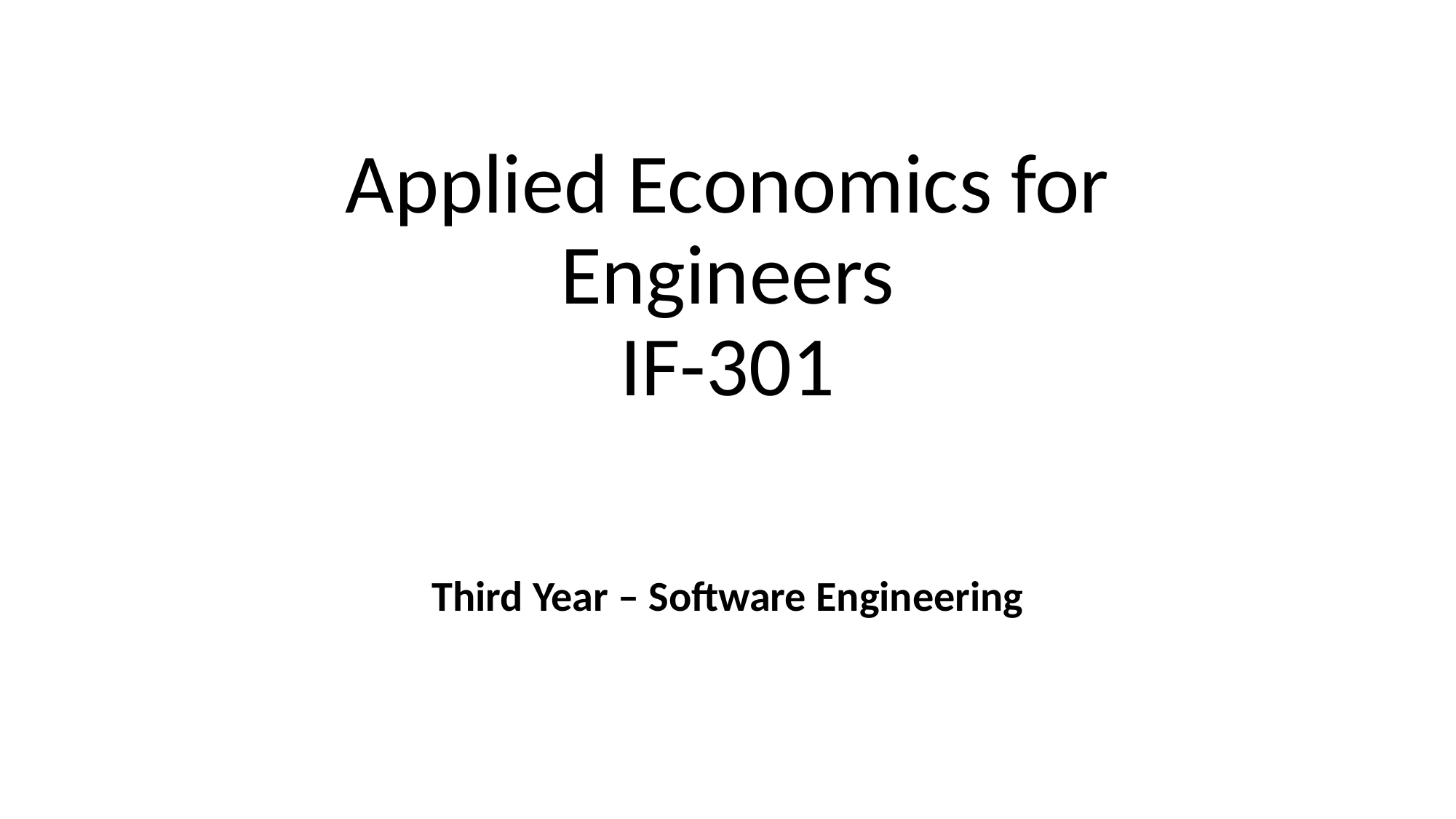

# Applied Economics for Engineers IF-301
Third Year – Software Engineering